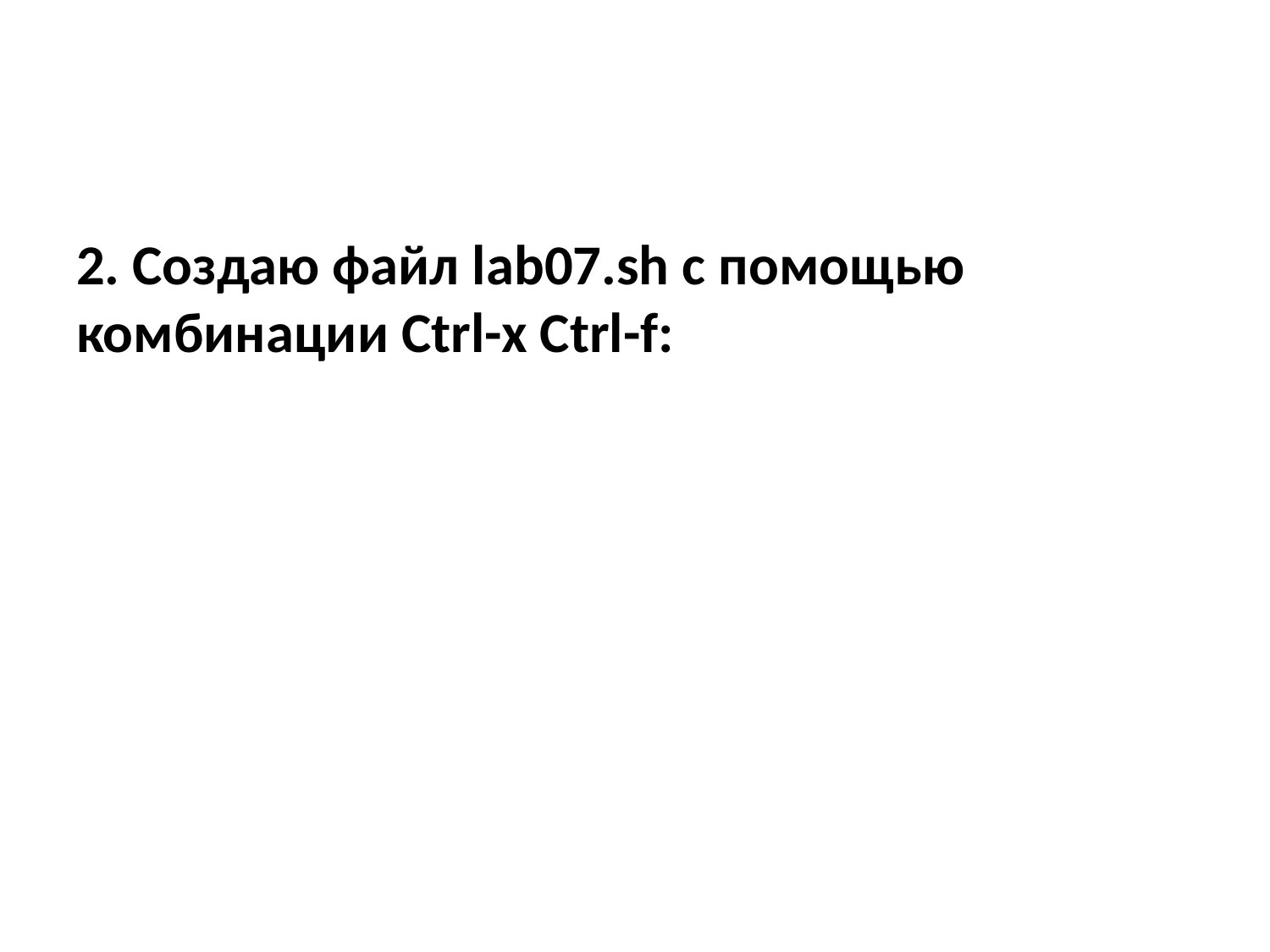

2. Создаю файл lab07.sh с помощью комбинации Ctrl-x Ctrl-f: